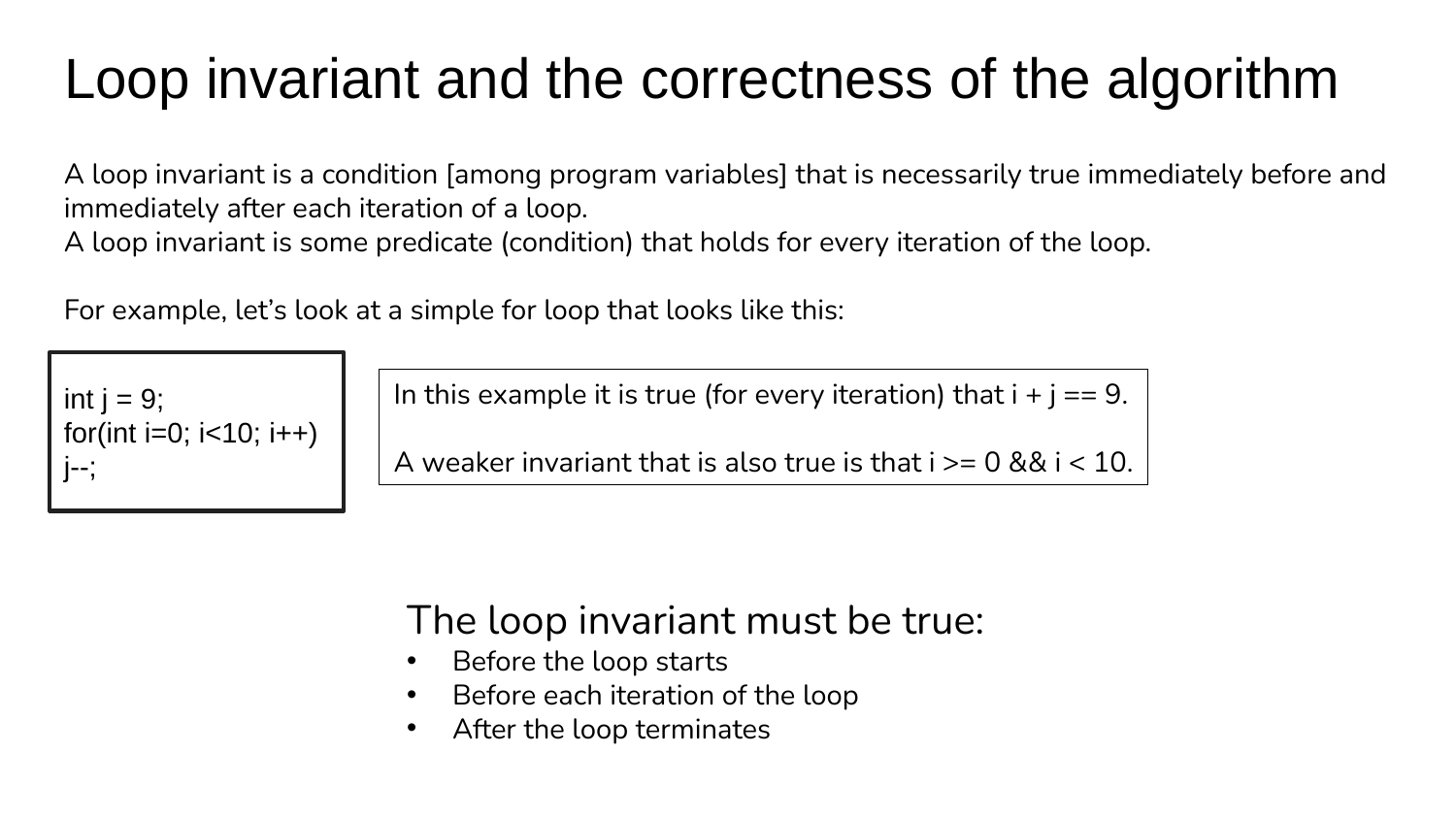

# Loop invariant and the correctness of the algorithm
A loop invariant is a condition [among program variables] that is necessarily true immediately before and immediately after each iteration of a loop.
A loop invariant is some predicate (condition) that holds for every iteration of the loop.

For example, let’s look at a simple for loop that looks like this:

int j = 9;
for(int i=0; i<10; i++)
j--;

In this example it is true (for every iteration) that i + j == 9.

A weaker invariant that is also true is that i >= 0 && i < 10.
The loop invariant must be true:
Before the loop starts
Before each iteration of the loop
After the loop terminates